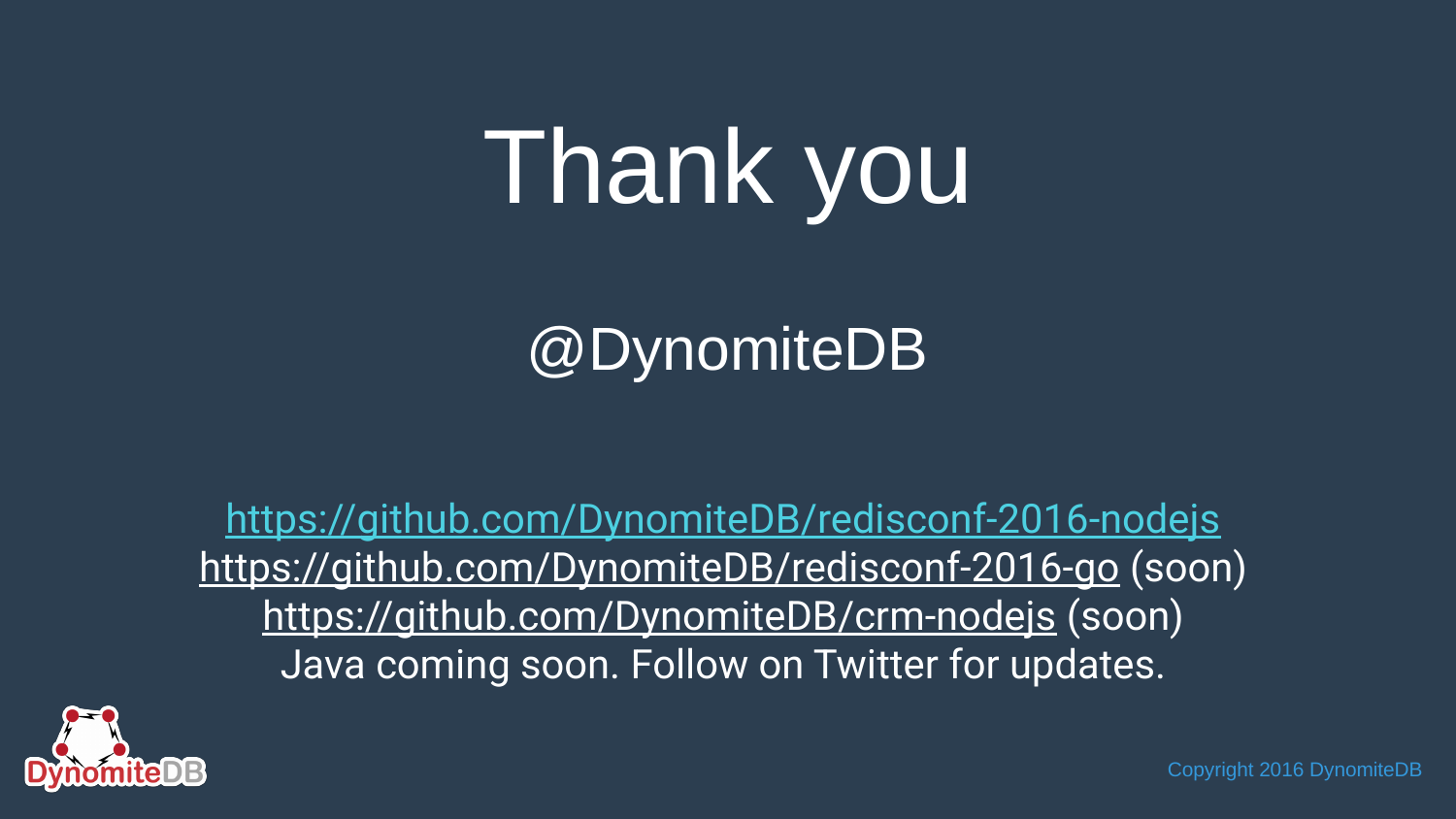

# Thank you
@DynomiteDB
https://github.com/DynomiteDB/redisconf-2016-nodejs
https://github.com/DynomiteDB/redisconf-2016-go (soon)
https://github.com/DynomiteDB/crm-nodejs (soon)
Java coming soon. Follow on Twitter for updates.